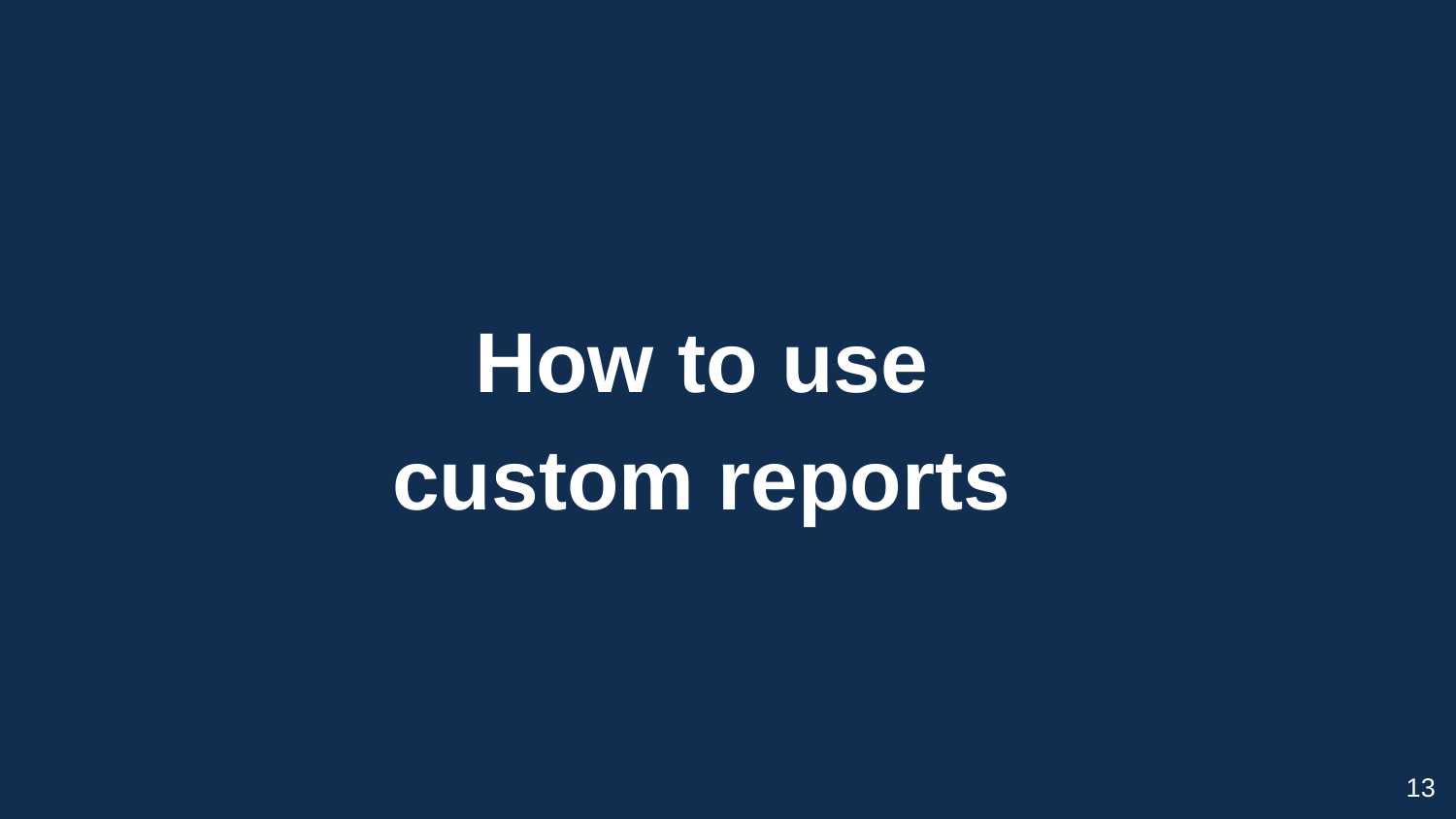

# How to use custom reports
13